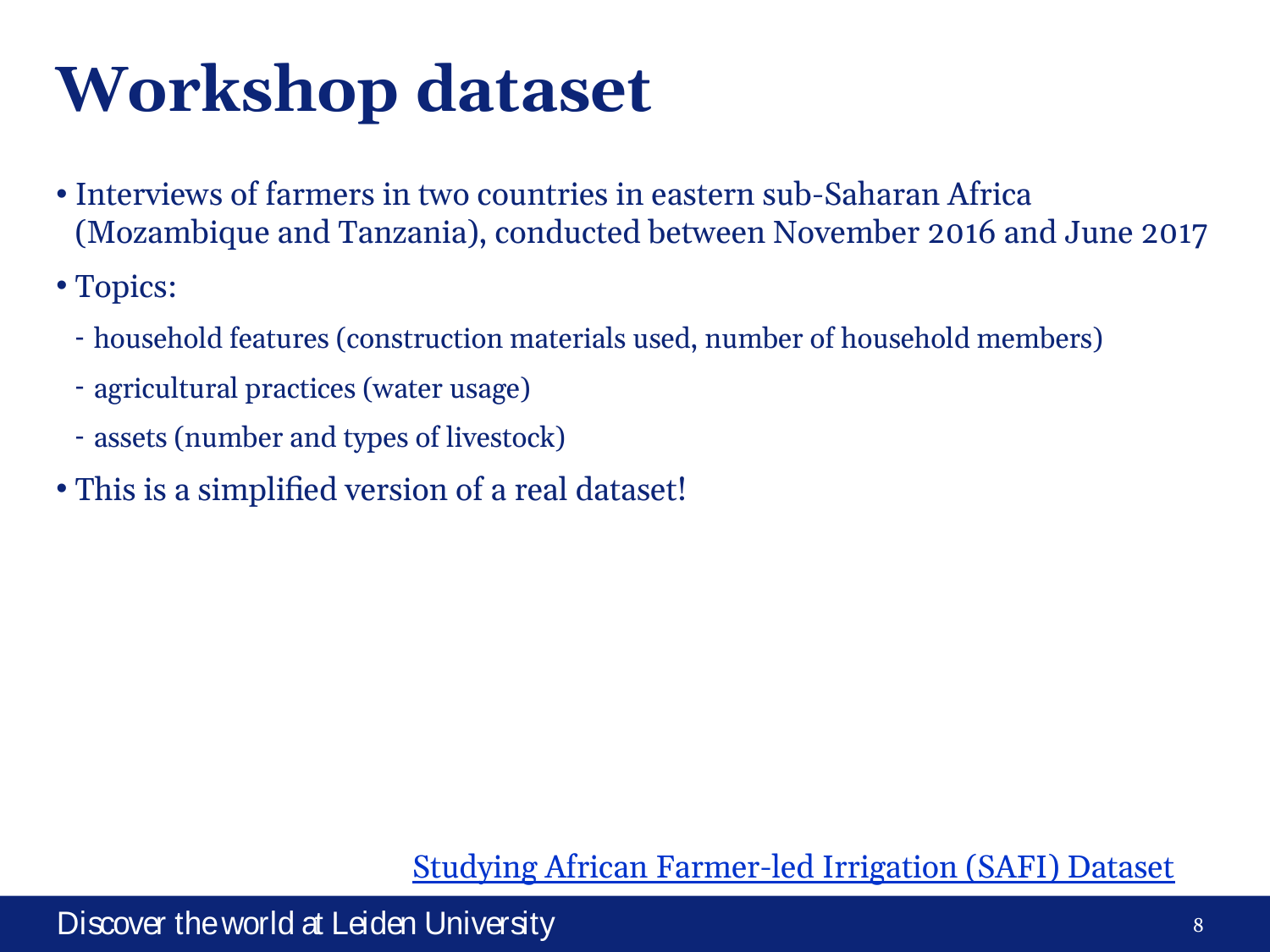

# Workshop dataset
Interviews of farmers in two countries in eastern sub-Saharan Africa (Mozambique and Tanzania), conducted between November 2016 and June 2017
Topics:
household features (construction materials used, number of household members)
agricultural practices (water usage)
assets (number and types of livestock)
This is a simplified version of a real dataset!

Studying African Farmer-led Irrigation (SAFI) Dataset